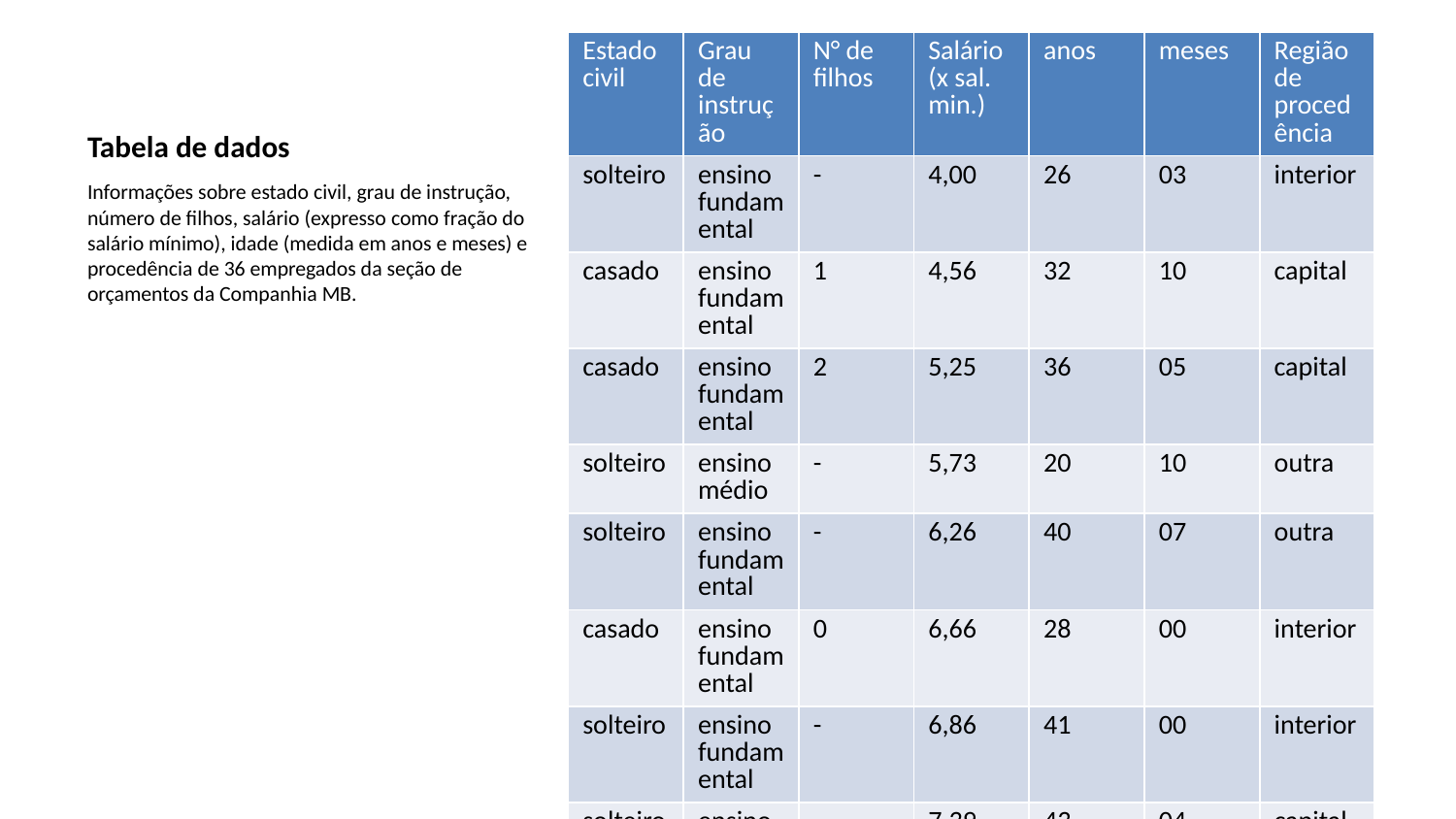

| Estado civil | Grau de instrução | N° de filhos | Salário (x sal. min.) | anos | meses | Região de procedência |
| --- | --- | --- | --- | --- | --- | --- |
| solteiro | ensino fundamental | - | 4,00 | 26 | 03 | interior |
| casado | ensino fundamental | 1 | 4,56 | 32 | 10 | capital |
| casado | ensino fundamental | 2 | 5,25 | 36 | 05 | capital |
| solteiro | ensino médio | - | 5,73 | 20 | 10 | outra |
| solteiro | ensino fundamental | - | 6,26 | 40 | 07 | outra |
| casado | ensino fundamental | 0 | 6,66 | 28 | 00 | interior |
| solteiro | ensino fundamental | - | 6,86 | 41 | 00 | interior |
| solteiro | ensino fundamental | - | 7,39 | 43 | 04 | capital |
| casado | ensino médio | 1 | 7,59 | 34 | 10 | capital |
| solteiro | ensino médio | - | 7,44 | 23 | 06 | outra |
| casado | ensino médio | 2 | 8,12 | 33 | 06 | interior |
| solteiro | ensino fundamental | - | 8,46 | 27 | 11 | capital |
| solteiro | ensino médio | - | 8,74 | 37 | 05 | outra |
| casado | ensino fundamental | 3 | 8,95 | 44 | 02 | outra |
| casado | ensino médio | 0 | 9,13 | 30 | 05 | interior |
| solteiro | ensino médio | - | 9,35 | 38 | 08 | outra |
| casado | ensino médio | 1 | 9,77 | 31 | 07 | capital |
| casado | ensino fundamental | 2 | 9,80 | 39 | 07 | outra |
| solteiro | superior | - | 10,53 | 25 | 08 | interior |
| solteiro | ensino médio | - | 10,76 | 37 | 04 | interior |
| casado | ensino médio | 1 | 11,06 | 30 | 09 | outra |
| solteiro | ensino médio | - | 11,59 | 34 | 02 | capital |
| solteiro | ensino fundamental | - | 12,00 | 41 | 00 | outra |
| casado | superior | 0 | 12,79 | 26 | 01 | outra |
| casado | ensino médio | 2 | 13,23 | 32 | 05 | interior |
| casado | ensino médio | 2 | 13,60 | 35 | 00 | outra |
| solteiro | ensino fundamental | - | 13,85 | 46 | 07 | outra |
| casado | ensino médio | 0 | 14,69 | 29 | 08 | interior |
| casado | ensino médio | 5 | 14,71 | 40 | 06 | interior |
| casado | ensino médio | 2 | 15,99 | 35 | 10 | capital |
| solteiro | superior | - | 16,22 | 31 | 05 | outra |
| casado | ensino médio | 1 | 16,61 | 36 | 04 | interior |
| casado | superior | 3 | 17,26 | 43 | 07 | capital |
| solteiro | superior | - | 18,75 | 33 | 07 | capital |
| casado | ensino médio | 2 | 19,40 | 48 | 11 | capital |
| casado | superior | 3 | 23,30 | 42 | 02 | interior |
# Tabela de dados
Informações sobre estado civil, grau de instrução, número de filhos, salário (expresso como fração do salário mínimo), idade (medida em anos e meses) e procedência de 36 empregados da seção de orçamentos da Companhia MB.